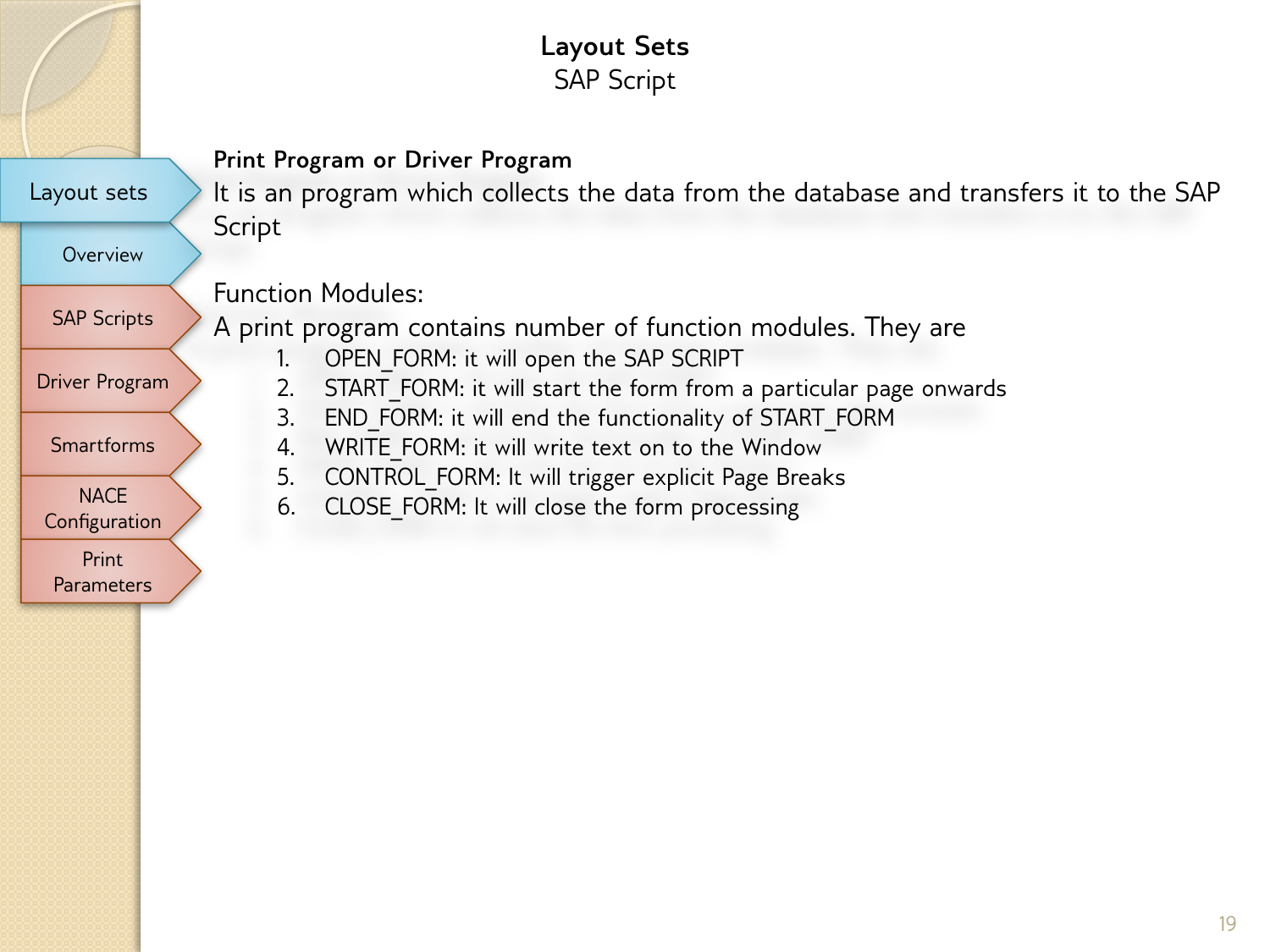

Layout Sets
SAP Script
Print Program or Driver Program
It is an program which collects the data from the database and transfers it to the SAP Script

Function Modules:
A print program contains number of function modules. They are
OPEN_FORM: it will open the SAP SCRIPT
START_FORM: it will start the form from a particular page onwards
END_FORM: it will end the functionality of START_FORM
WRITE_FORM: it will write text on to the Window
CONTROL_FORM: It will trigger explicit Page Breaks
CLOSE_FORM: It will close the form processing

Layout sets
Overview
SAP Scripts
Driver Program
Smartforms
NACE Configuration
Print Parameters
19